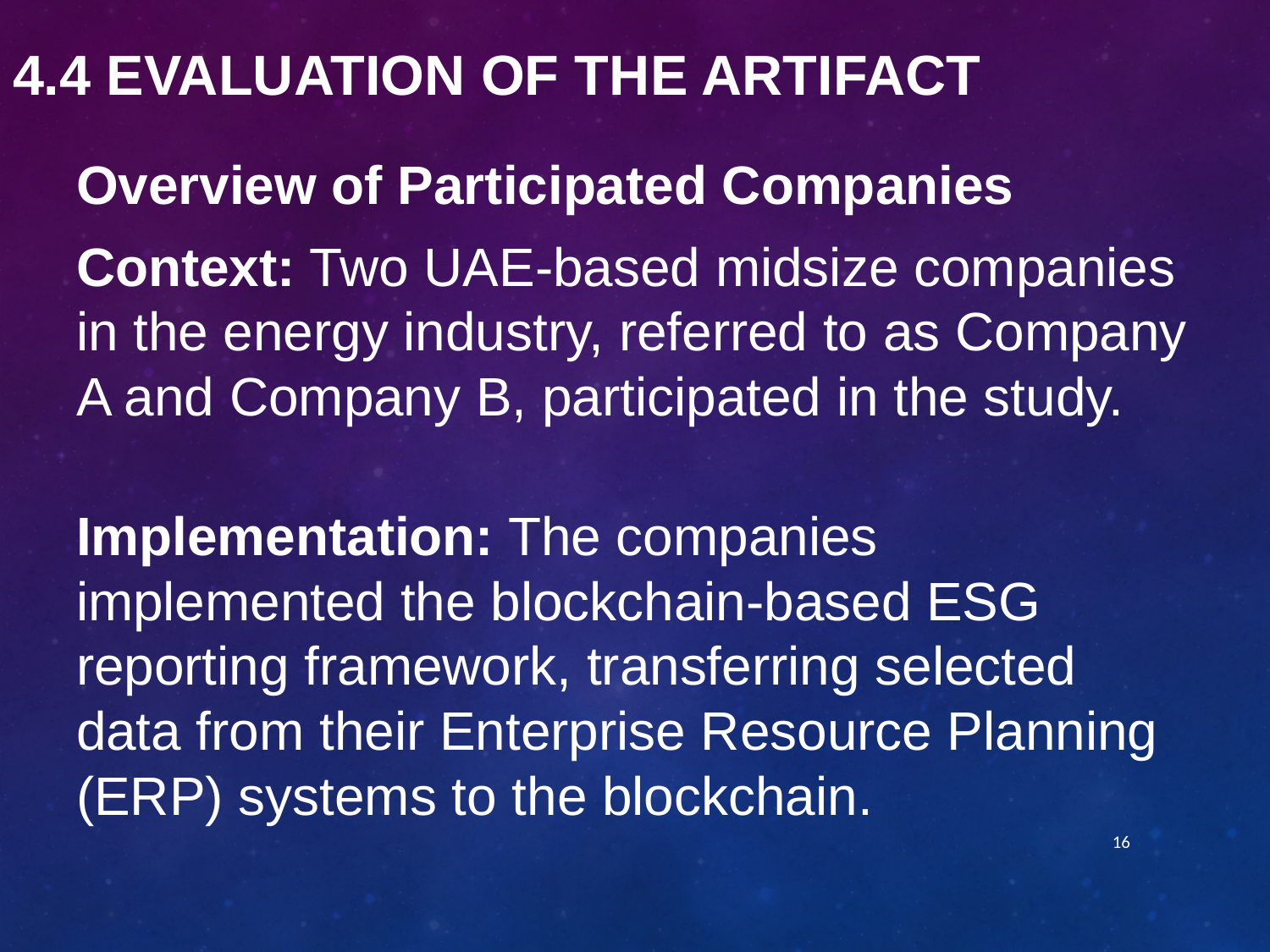

4.4 Evaluation of the artifact
Overview of Participated Companies
Context: Two UAE-based midsize companies in the energy industry, referred to as Company A and Company B, participated in the study.

Implementation: The companies implemented the blockchain-based ESG reporting framework, transferring selected data from their Enterprise Resource Planning (ERP) systems to the blockchain.
16